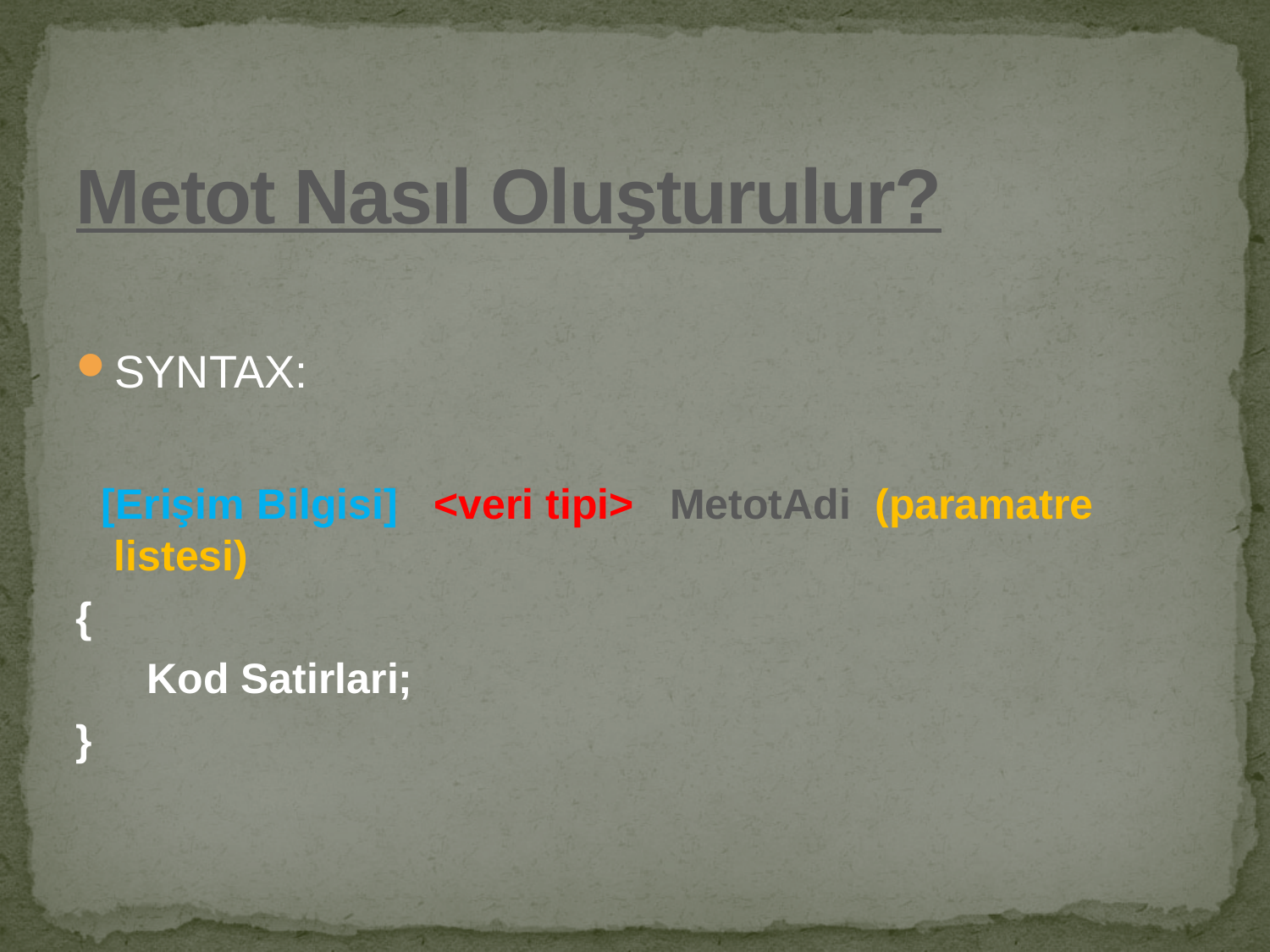

# Metot Nasıl Oluşturulur?
SYNTAX:

  [Erişim Bilgisi]   <veri tipi>   MetotAdi  (paramatre listesi)
{
      Kod Satirlari;
}